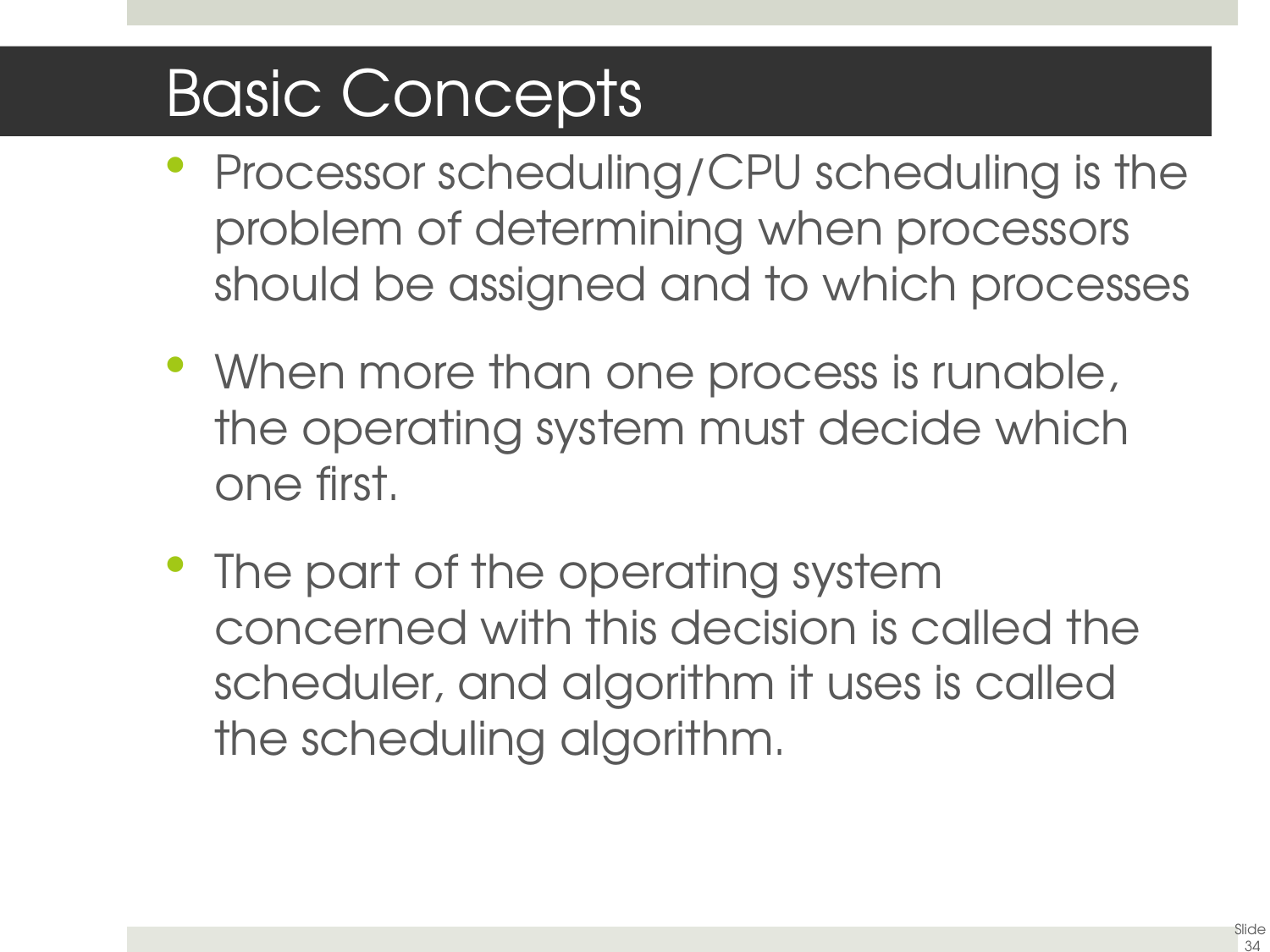

# Basic Concepts
Processor scheduling/CPU scheduling is the problem of determining when processors should be assigned and to which processes
When more than one process is runable, the operating system must decide which one first.
The part of the operating system concerned with this decision is called the scheduler, and algorithm it uses is called the scheduling algorithm.
Slide 34